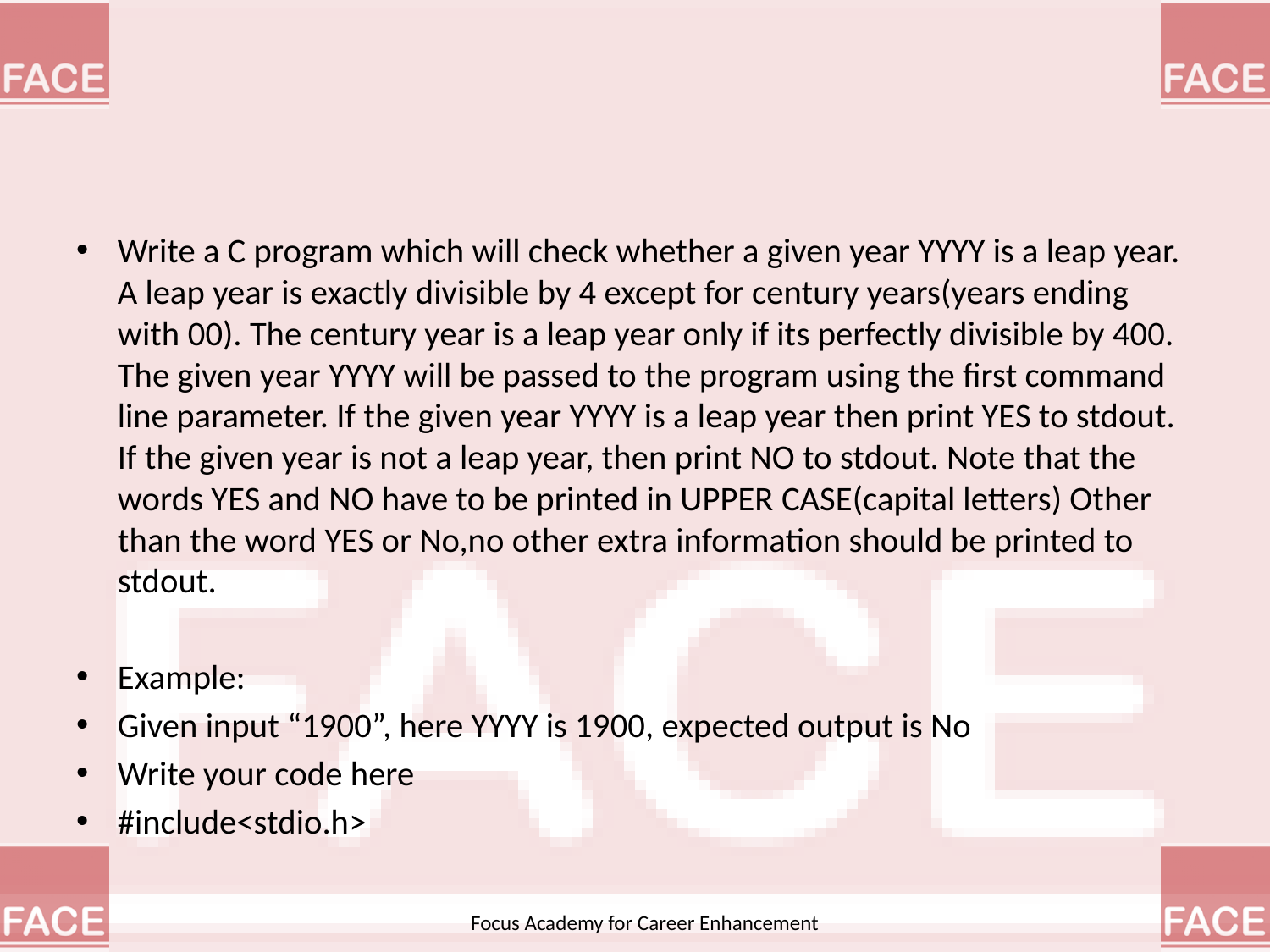

#
Write a C program which will check whether a given year YYYY is a leap year. A leap year is exactly divisible by 4 except for century years(years ending with 00). The century year is a leap year only if its perfectly divisible by 400. The given year YYYY will be passed to the program using the first command line parameter. If the given year YYYY is a leap year then print YES to stdout. If the given year is not a leap year, then print NO to stdout. Note that the words YES and NO have to be printed in UPPER CASE(capital letters) Other than the word YES or No,no other extra information should be printed to stdout.

Example:
Given input “1900”, here YYYY is 1900, expected output is No
Write your code here
#include<stdio.h>